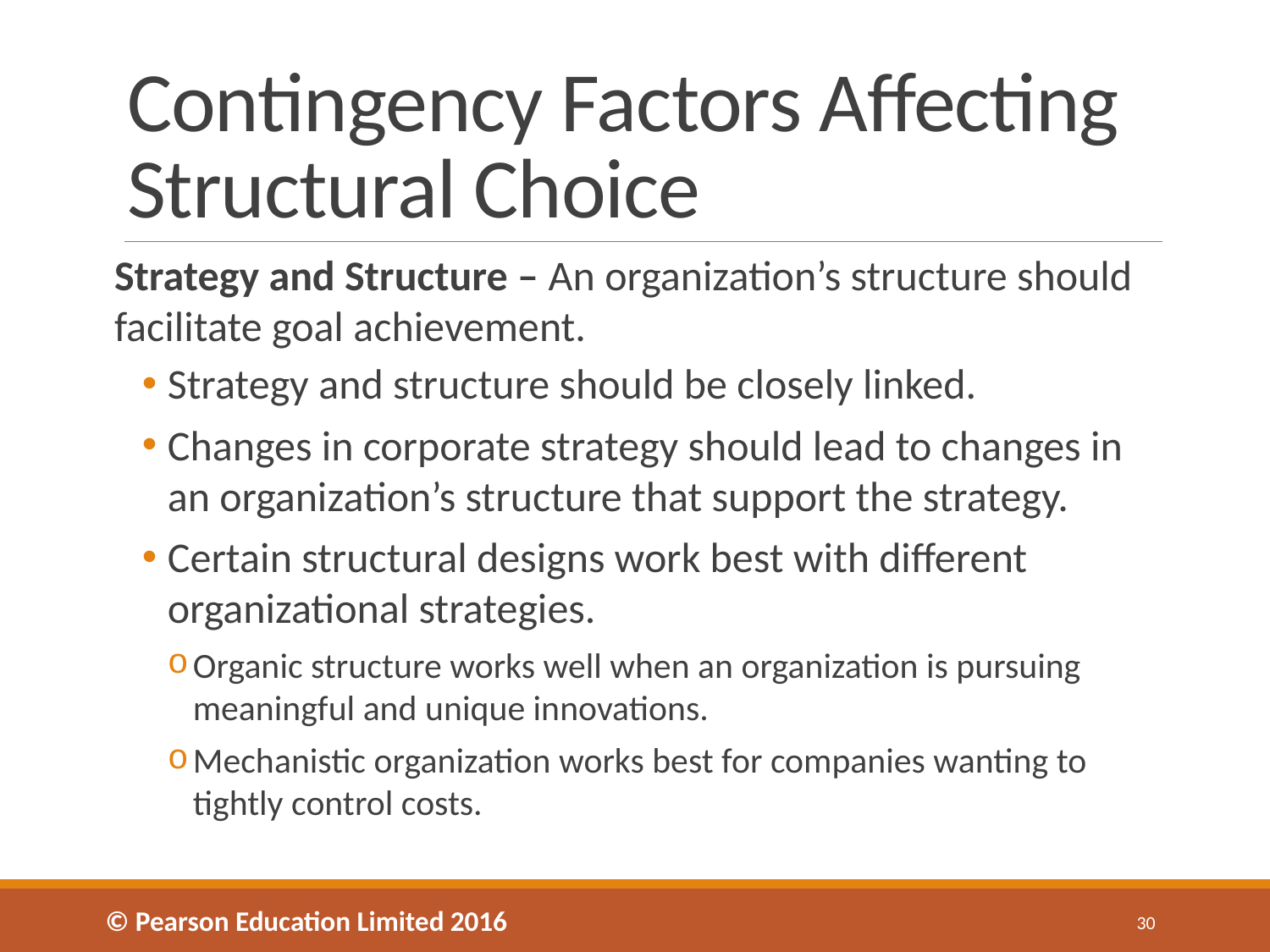

# Contingency Factors Affecting Structural Choice
Strategy and Structure – An organization’s structure should facilitate goal achievement.
Strategy and structure should be closely linked.
Changes in corporate strategy should lead to changes in an organization’s structure that support the strategy.
Certain structural designs work best with different organizational strategies.
Organic structure works well when an organization is pursuing meaningful and unique innovations.
Mechanistic organization works best for companies wanting to tightly control costs.
© Pearson Education Limited 2016
30